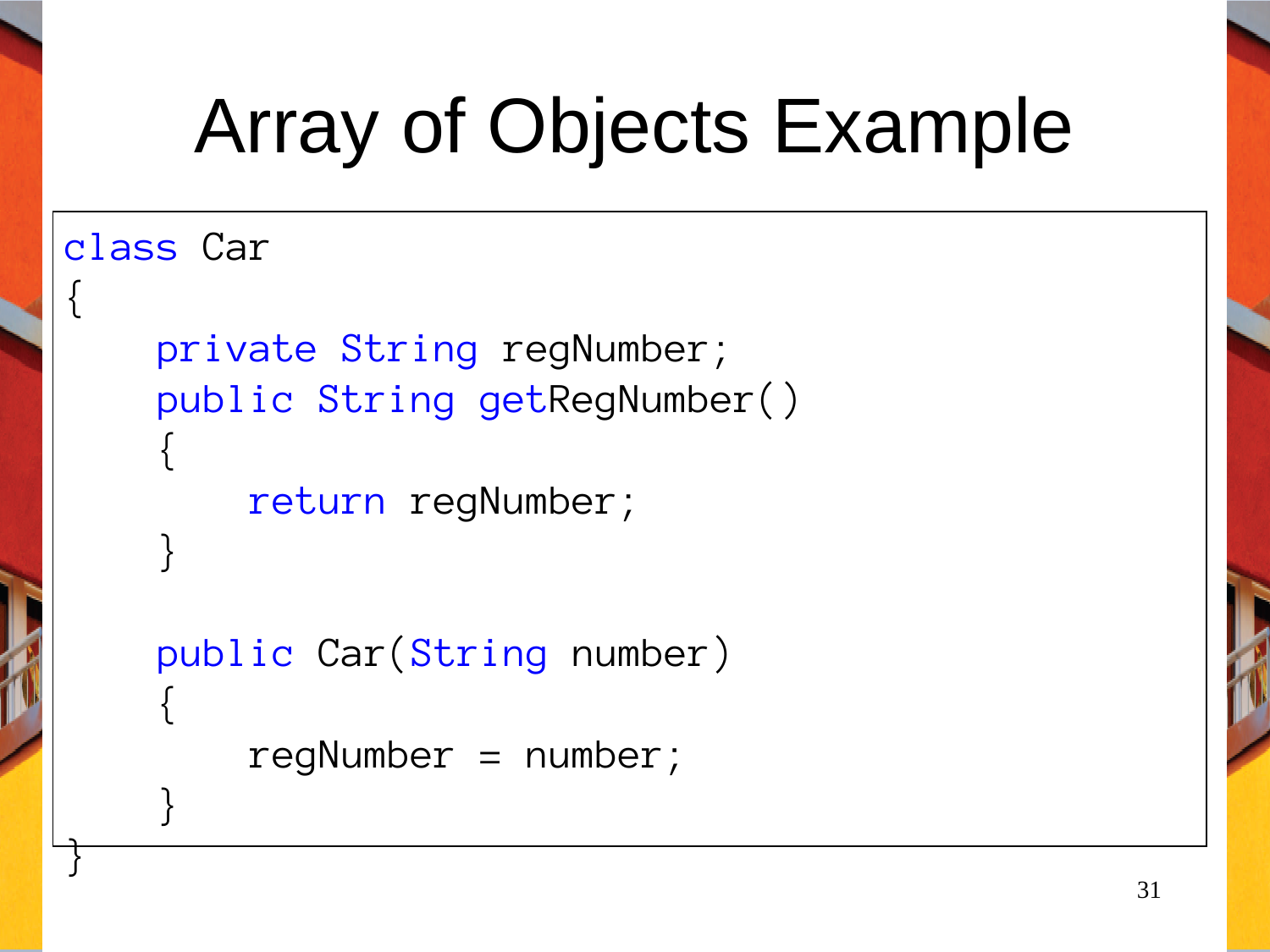

# Array of Objects Example
class Car
{
    private String regNumber;
    public String getRegNumber()
    {
        return regNumber;
    }

    public Car(String number)
    {
        regNumber = number;
    }
}

31